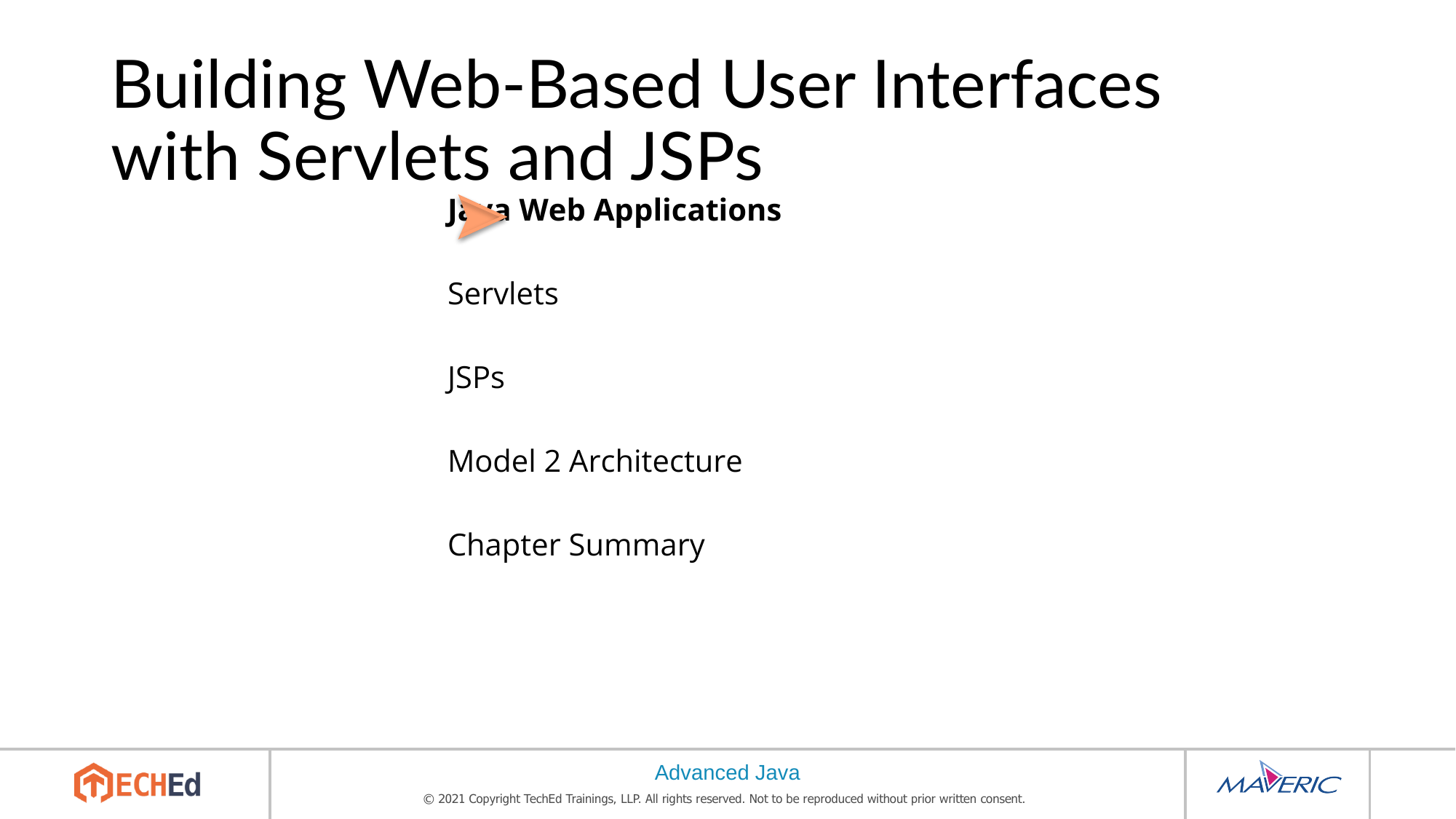

# Building Web-Based User Interfaces with Servlets and JSPs
Java Web Applications

Servlets

JSPs

Model 2 Architecture

Chapter Summary